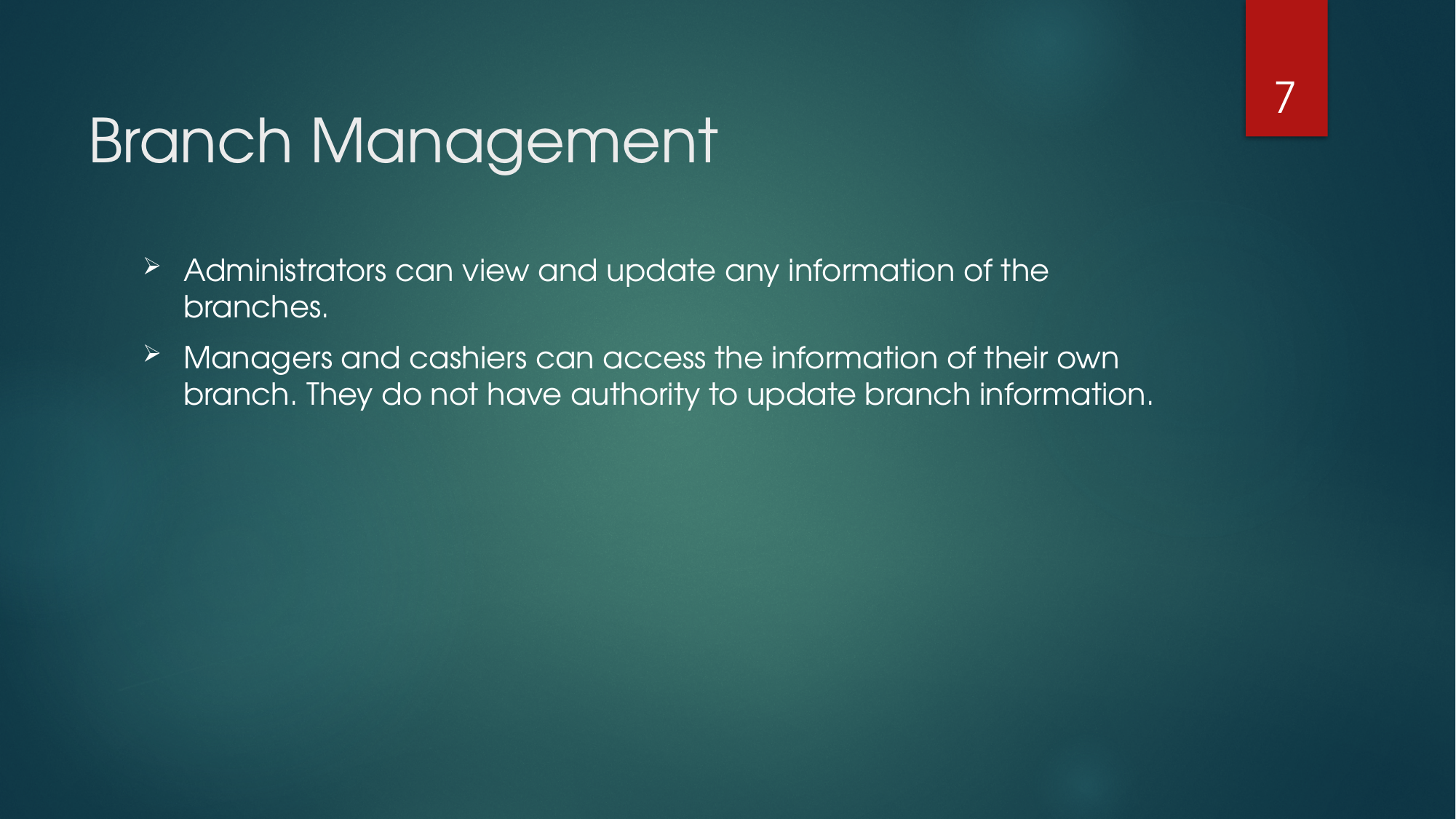

7
# Branch Management
Administrators can view and update any information of the branches.
Managers and cashiers can access the information of their own branch. They do not have authority to update branch information.